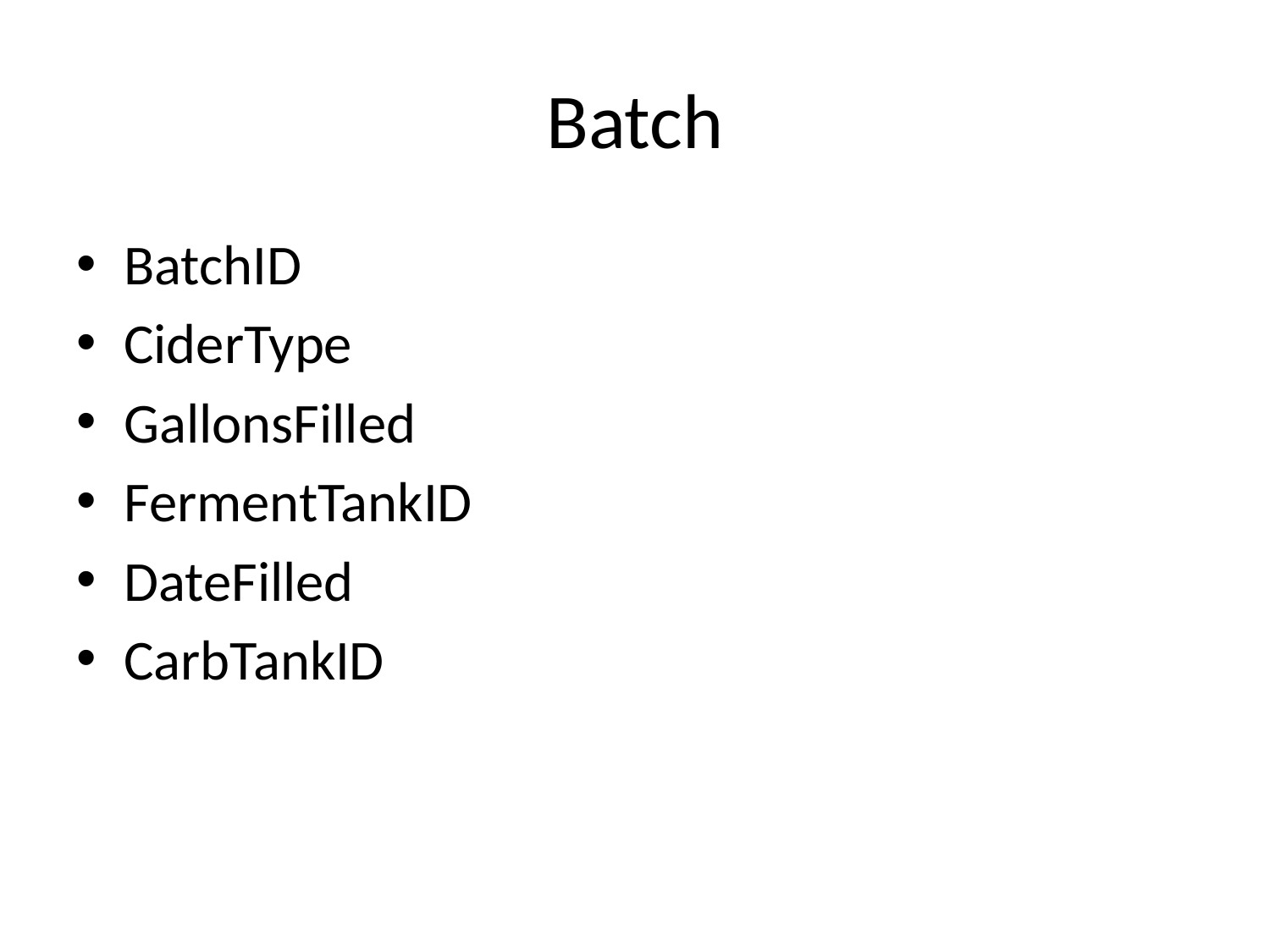

# Batch
BatchID
CiderType
GallonsFilled
FermentTankID
DateFilled
CarbTankID